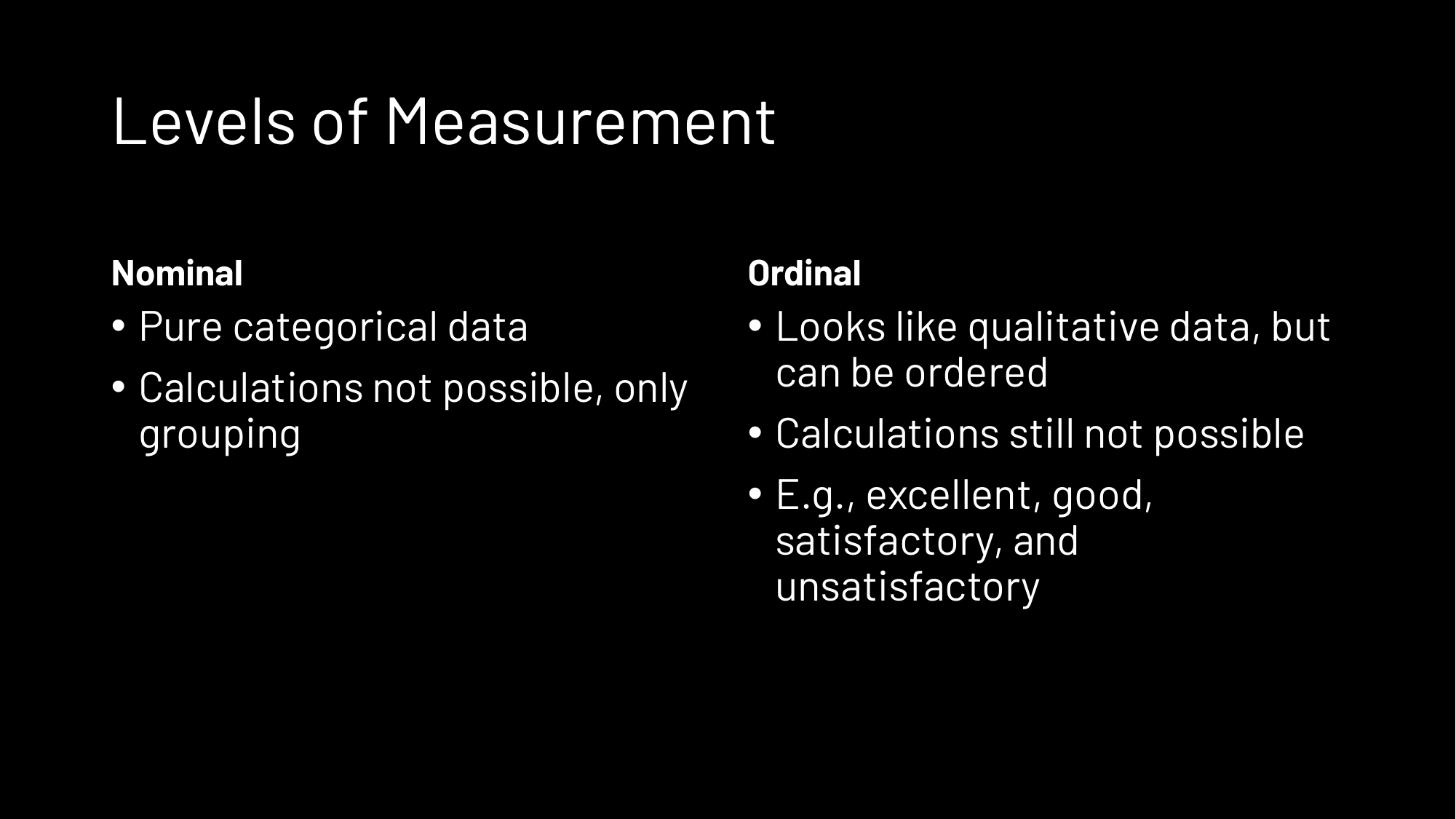

# Levels of Measurement
Nominal
Ordinal
Pure categorical data
Calculations not possible, only grouping
Looks like qualitative data, but can be ordered
Calculations still not possible
E.g., excellent, good, satisfactory, and unsatisfactory